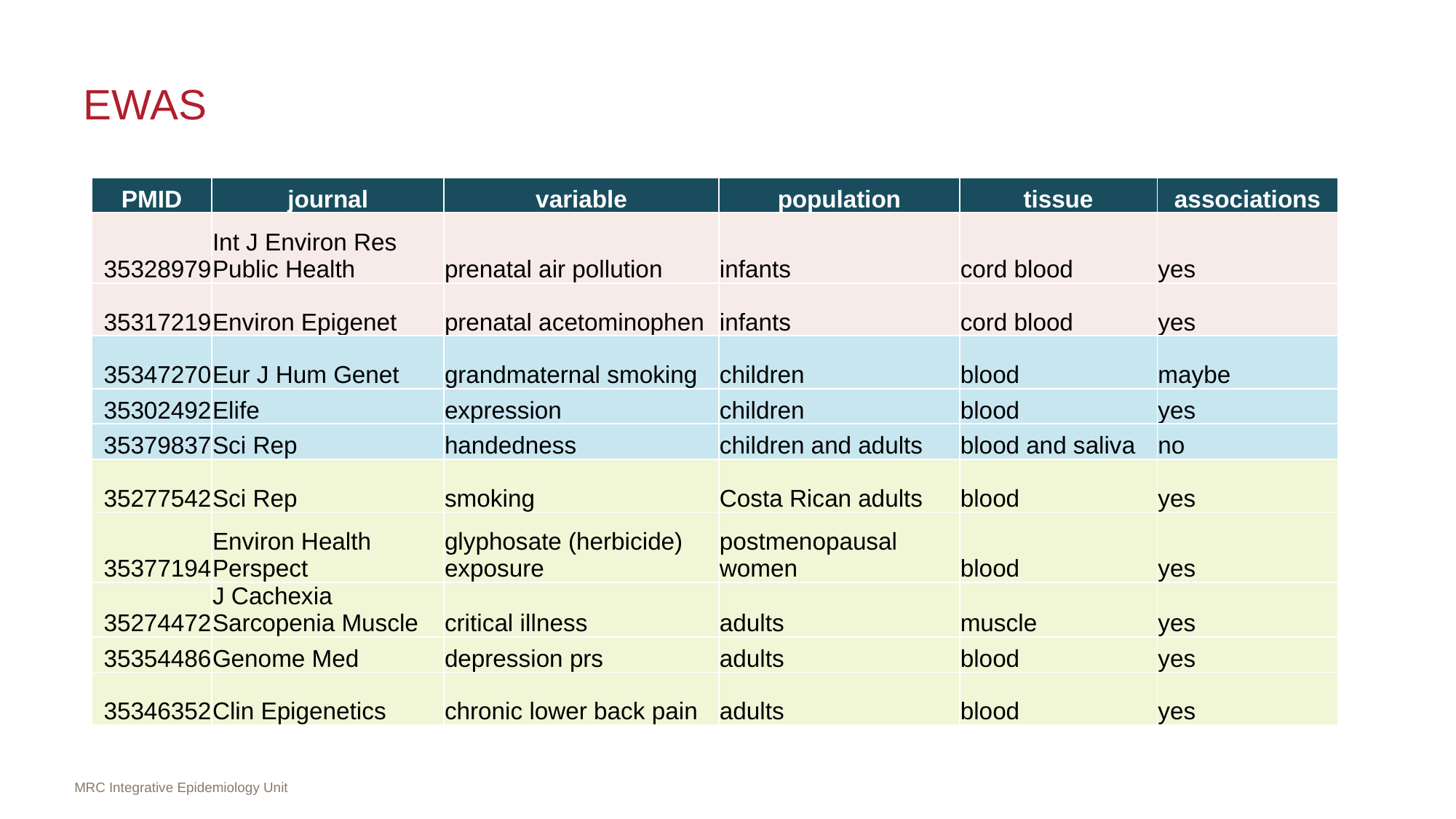

# EWAS
| PMID | journal | variable | population | tissue | associations |
| --- | --- | --- | --- | --- | --- |
| 35328979 | Int J Environ Res Public Health | prenatal air pollution | infants | cord blood | yes |
| 35317219 | Environ Epigenet | prenatal acetominophen | infants | cord blood | yes |
| 35347270 | Eur J Hum Genet | grandmaternal smoking | children | blood | maybe |
| 35302492 | Elife | expression | children | blood | yes |
| 35379837 | Sci Rep | handedness | children and adults | blood and saliva | no |
| 35277542 | Sci Rep | smoking | Costa Rican adults | blood | yes |
| 35377194 | Environ Health Perspect | glyphosate (herbicide) exposure | postmenopausal women | blood | yes |
| 35274472 | J Cachexia Sarcopenia Muscle | critical illness | adults | muscle | yes |
| 35354486 | Genome Med | depression prs | adults | blood | yes |
| 35346352 | Clin Epigenetics | chronic lower back pain | adults | blood | yes |